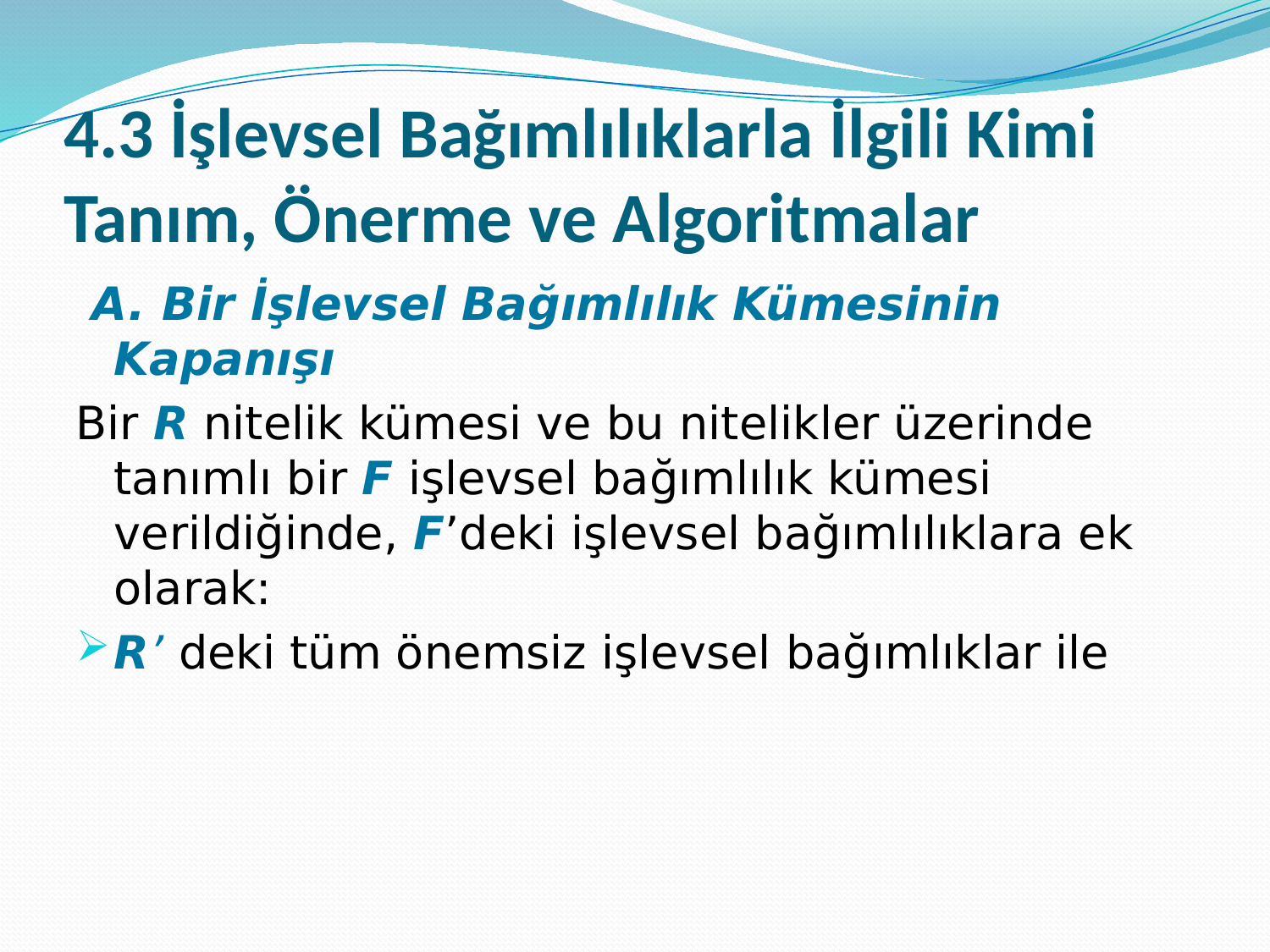

# 4.3 İşlevsel Bağımlılıklarla İlgili Kimi Tanım, Önerme ve Algoritmalar
 A. Bir İşlevsel Bağımlılık Kümesinin Kapanışı
Bir R nitelik kümesi ve bu nitelikler üzerinde tanımlı bir F işlevsel bağımlılık kümesi verildiğinde, F’deki işlevsel bağımlılıklara ek olarak:
R’ deki tüm önemsiz işlevsel bağımlıklar ile